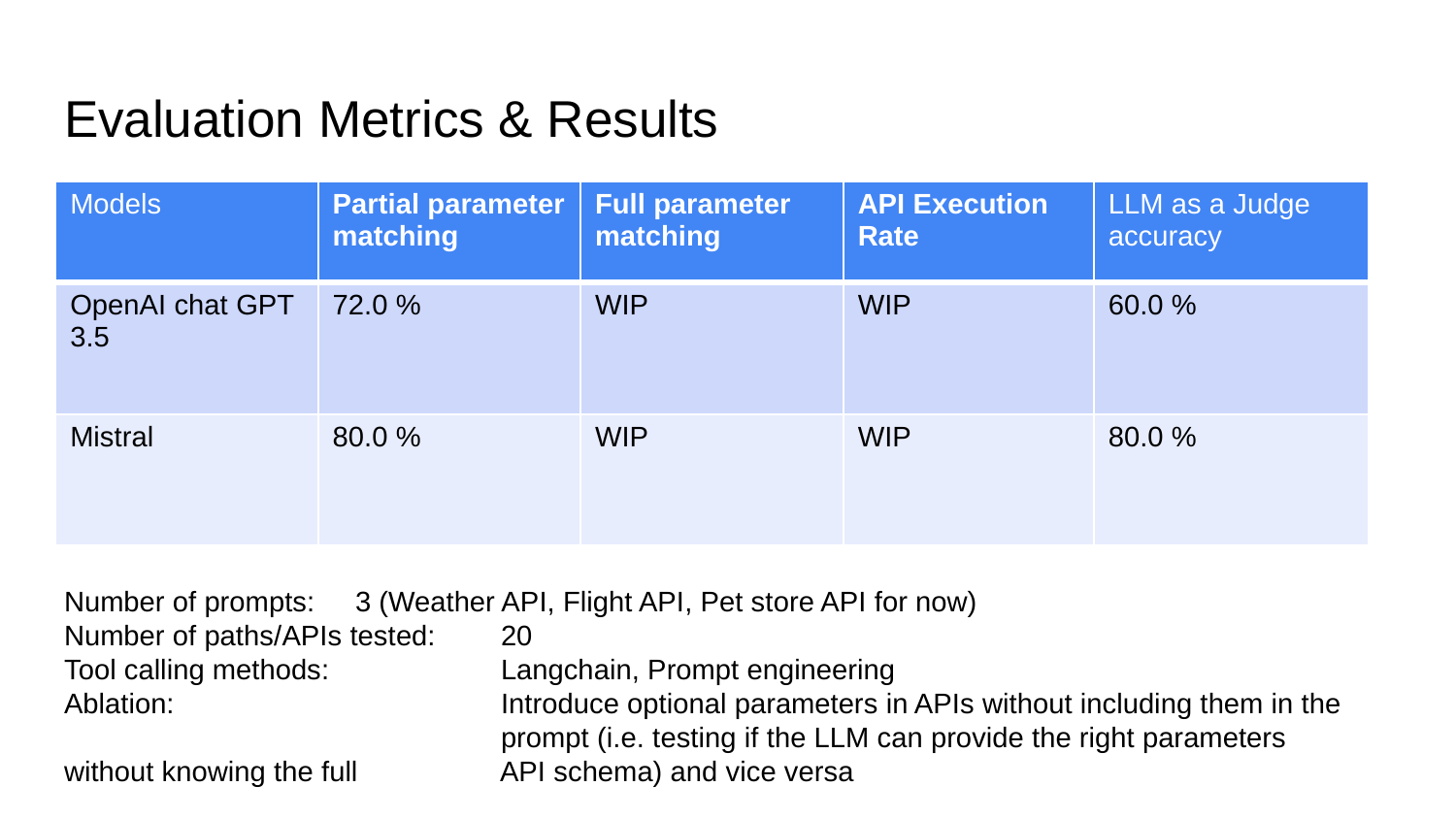

# Evaluation Metrics & Results
| Models | Partial parameter matching | Full parameter matching | API Execution Rate | LLM as a Judge accuracy |
| --- | --- | --- | --- | --- |
| OpenAI chat GPT 3.5 | 72.0 % | WIP | WIP | 60.0 % |
| Mistral | 80.0 % | WIP | WIP | 80.0 % |
Number of prompts:  	3 (Weather API, Flight API, Pet store API for now)
Number of paths/APIs tested:  	20
Tool calling methods:		Langchain, Prompt engineering
Ablation: 			Introduce optional parameters in APIs without including them in the
			prompt (i.e. testing if the LLM can provide the right parameters without knowing the full                  API schema) and vice versa